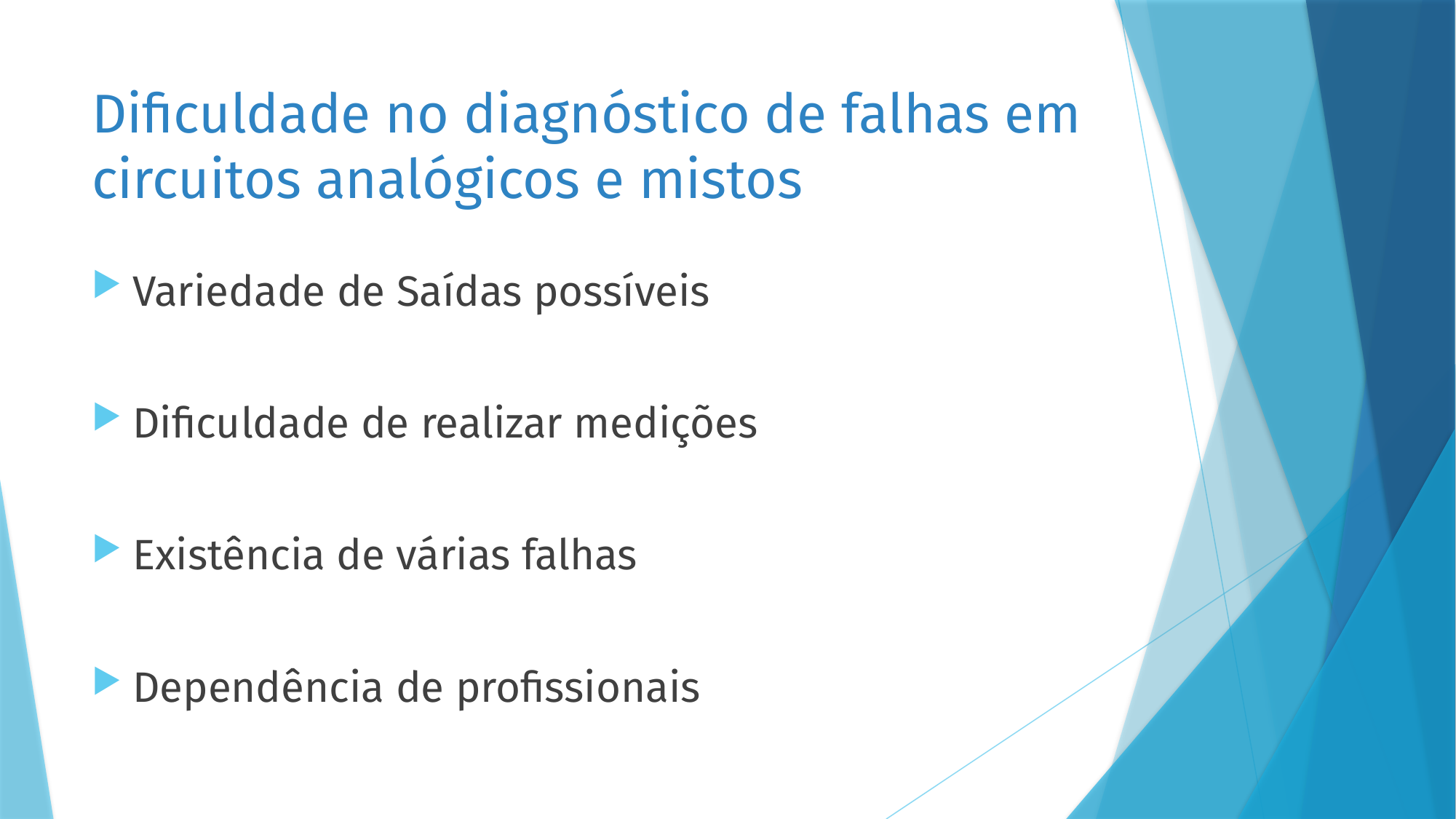

# Dificuldade no diagnóstico de falhas em circuitos analógicos e mistos
Variedade de Saídas possíveis

Dificuldade de realizar medições

Existência de várias falhas

Dependência de profissionais